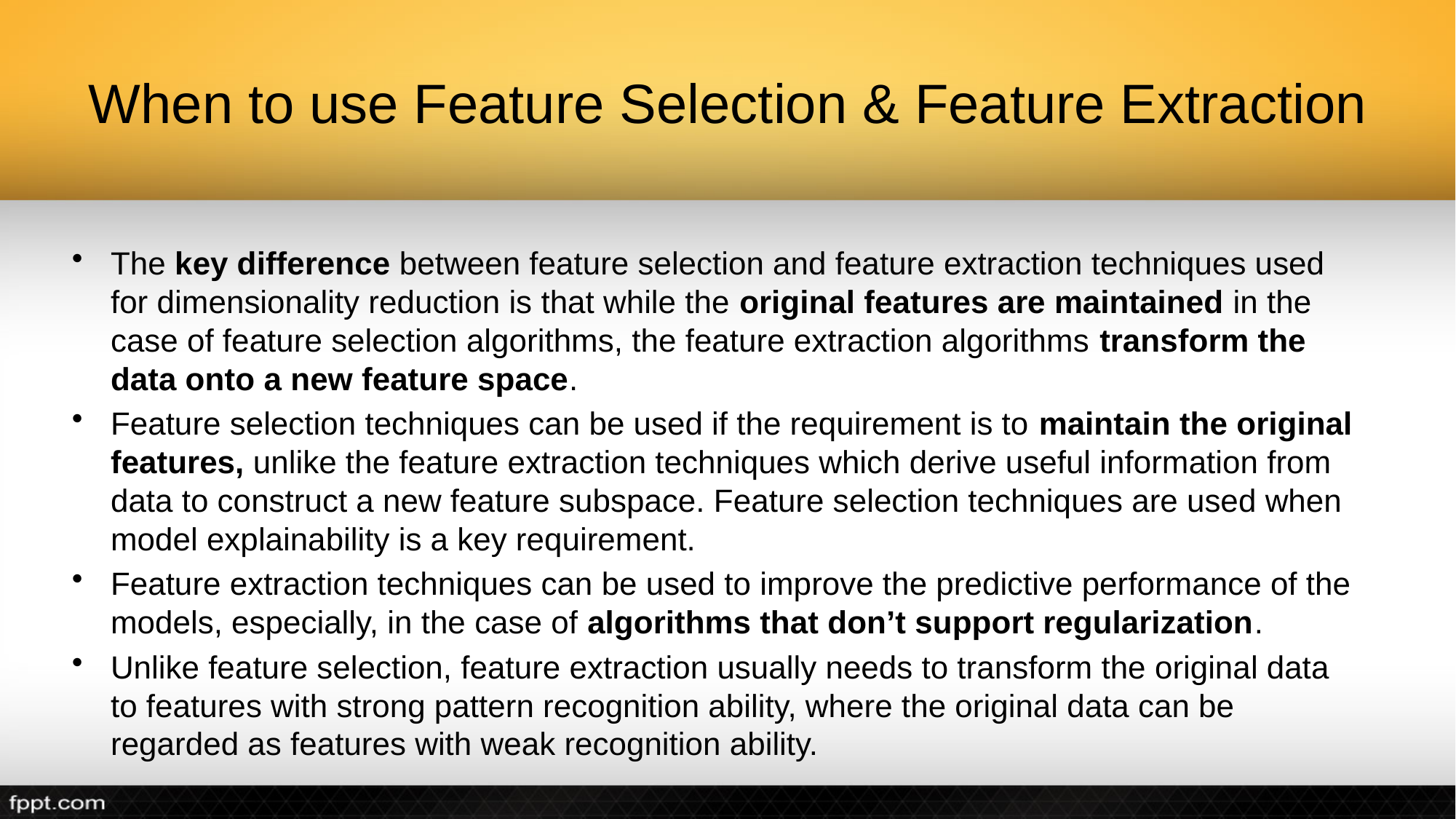

# When to use Feature Selection & Feature Extraction
The key difference between feature selection and feature extraction techniques used for dimensionality reduction is that while the original features are maintained in the case of feature selection algorithms, the feature extraction algorithms transform the data onto a new feature space.
Feature selection techniques can be used if the requirement is to maintain the original features, unlike the feature extraction techniques which derive useful information from data to construct a new feature subspace. Feature selection techniques are used when model explainability is a key requirement.
Feature extraction techniques can be used to improve the predictive performance of the models, especially, in the case of algorithms that don’t support regularization.
Unlike feature selection, feature extraction usually needs to transform the original data to features with strong pattern recognition ability, where the original data can be regarded as features with weak recognition ability.